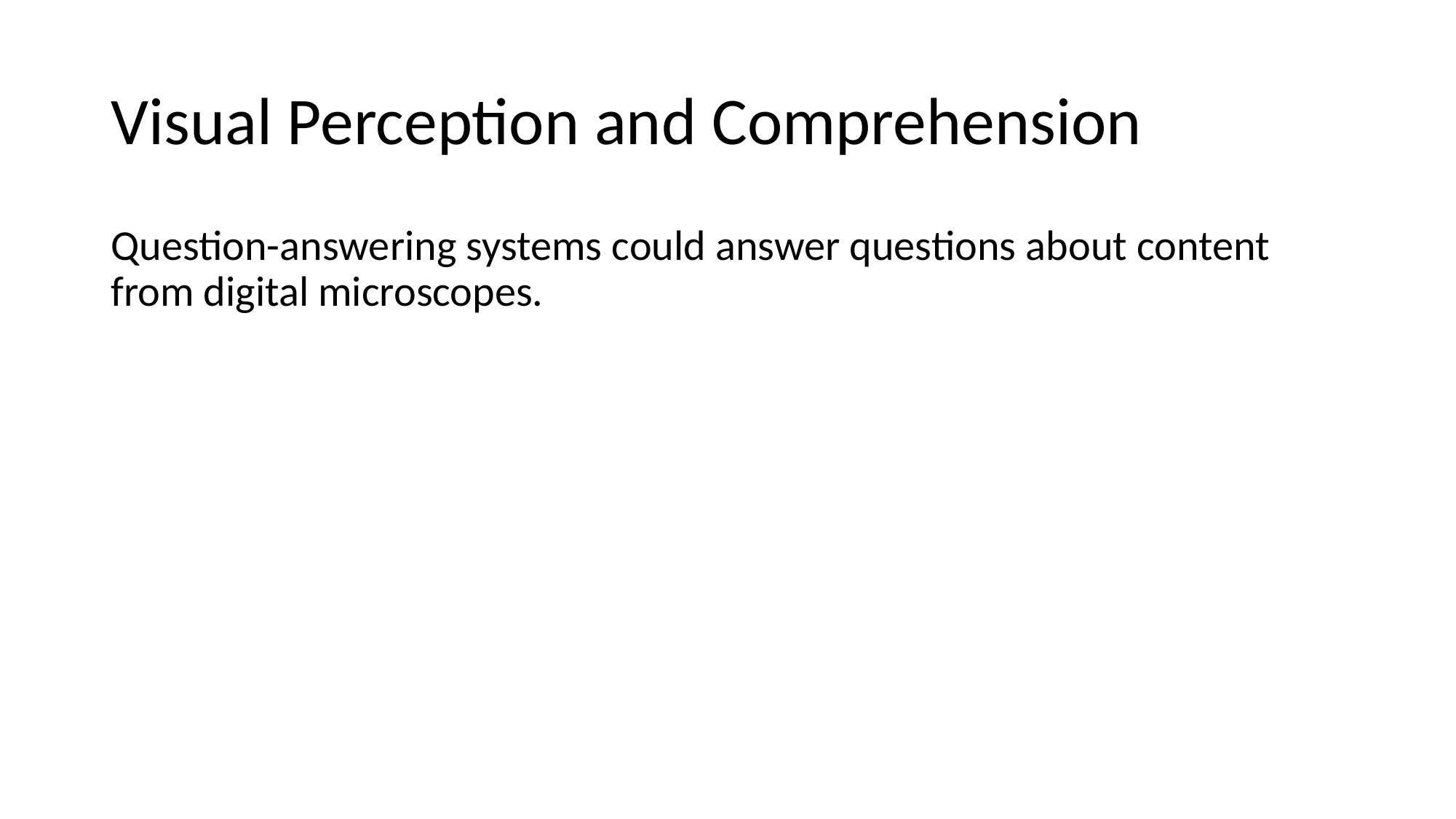

# Visual Perception and Comprehension
Question-answering systems could answer questions about content from digital microscopes.